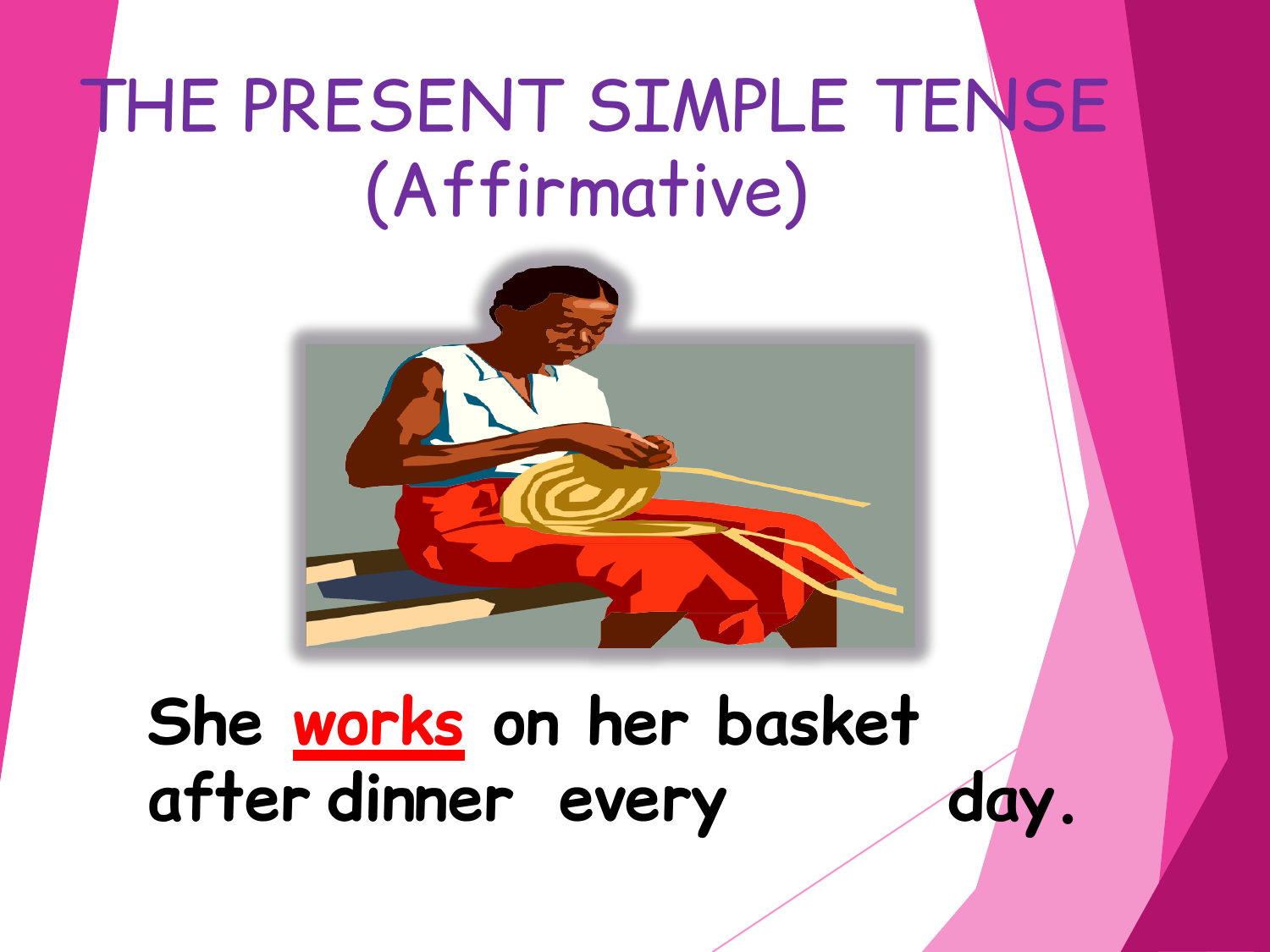

# THE PRESENT SIMPLE TENSE
(Affirmative)

She	works	on	her	basket	after dinner	every	day.